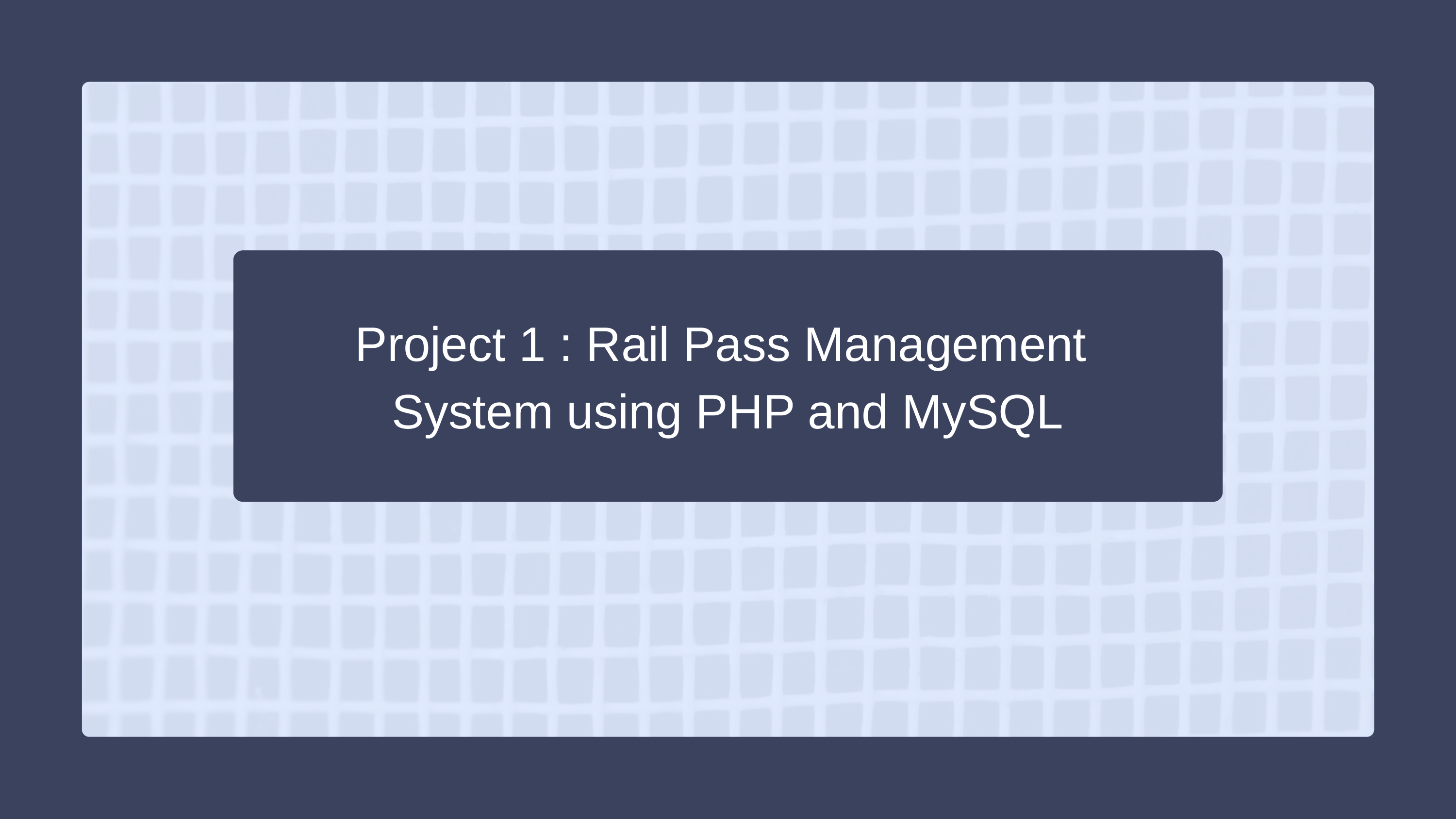

Project 1 : Rail Pass Management
System using PHP and MySQL